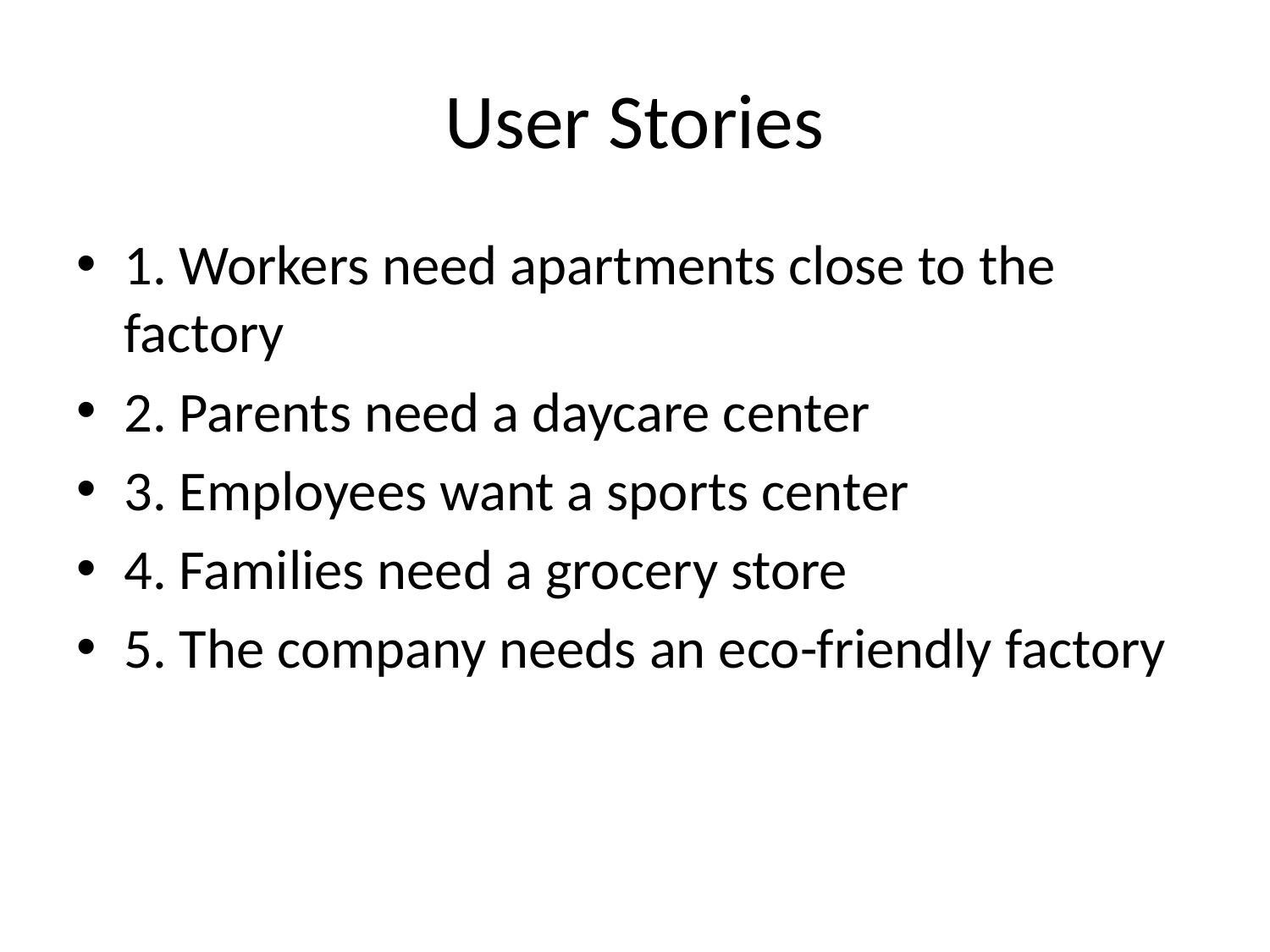

# User Stories
1. Workers need apartments close to the factory
2. Parents need a daycare center
3. Employees want a sports center
4. Families need a grocery store
5. The company needs an eco-friendly factory